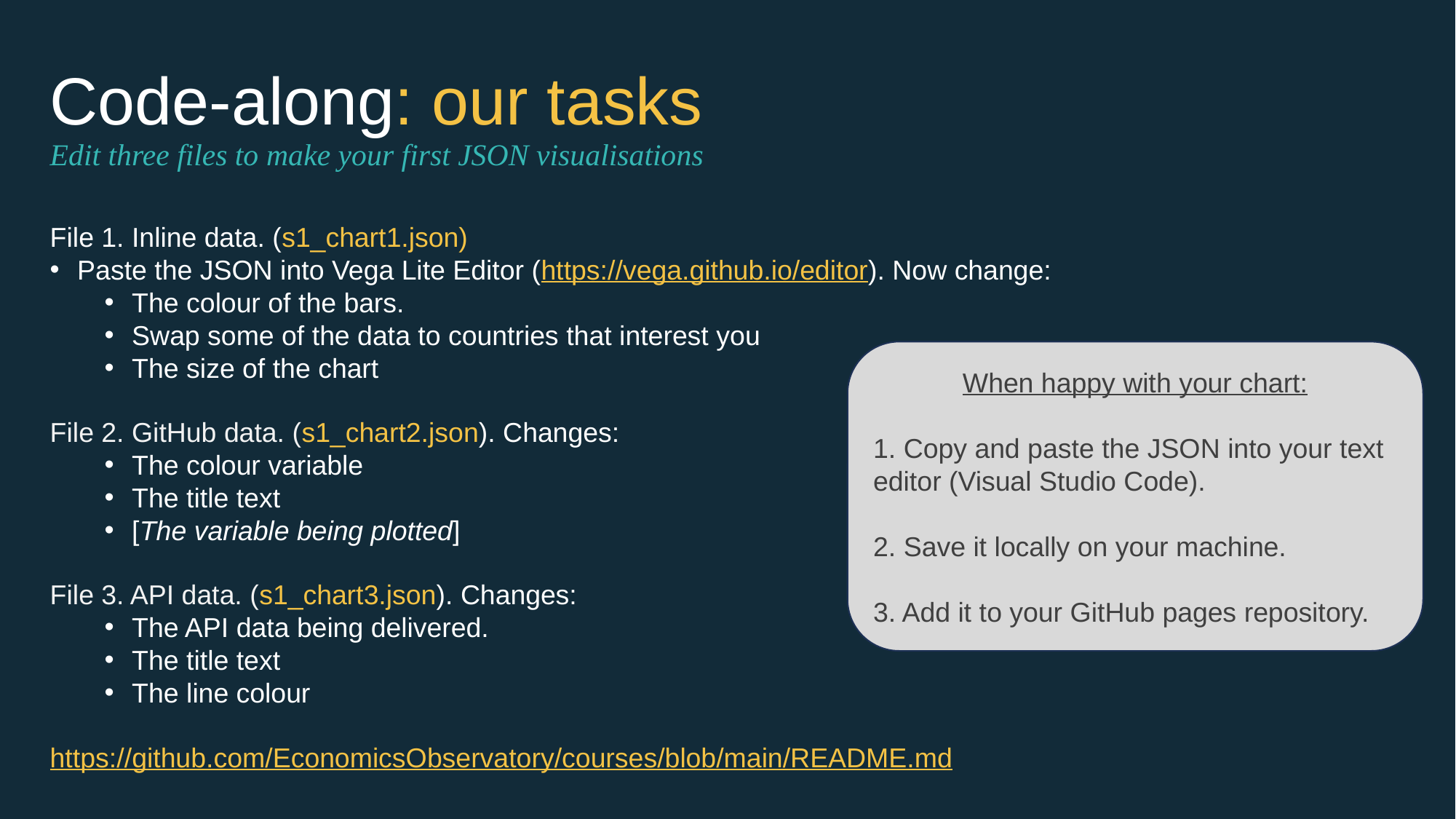

Code-along: our tasks
Edit three files to make your first JSON visualisations
File 1. Inline data. (s1_chart1.json)
Paste the JSON into Vega Lite Editor (https://vega.github.io/editor). Now change:
The colour of the bars.
Swap some of the data to countries that interest you
The size of the chart
File 2. GitHub data. (s1_chart2.json). Changes:
The colour variable
The title text
[The variable being plotted]
File 3. API data. (s1_chart3.json). Changes:
The API data being delivered.
The title text
The line colour
https://github.com/EconomicsObservatory/courses/blob/main/README.md

When happy with your chart:

1. Copy and paste the JSON into your text editor (Visual Studio Code).

2. Save it locally on your machine.

3. Add it to your GitHub pages repository.